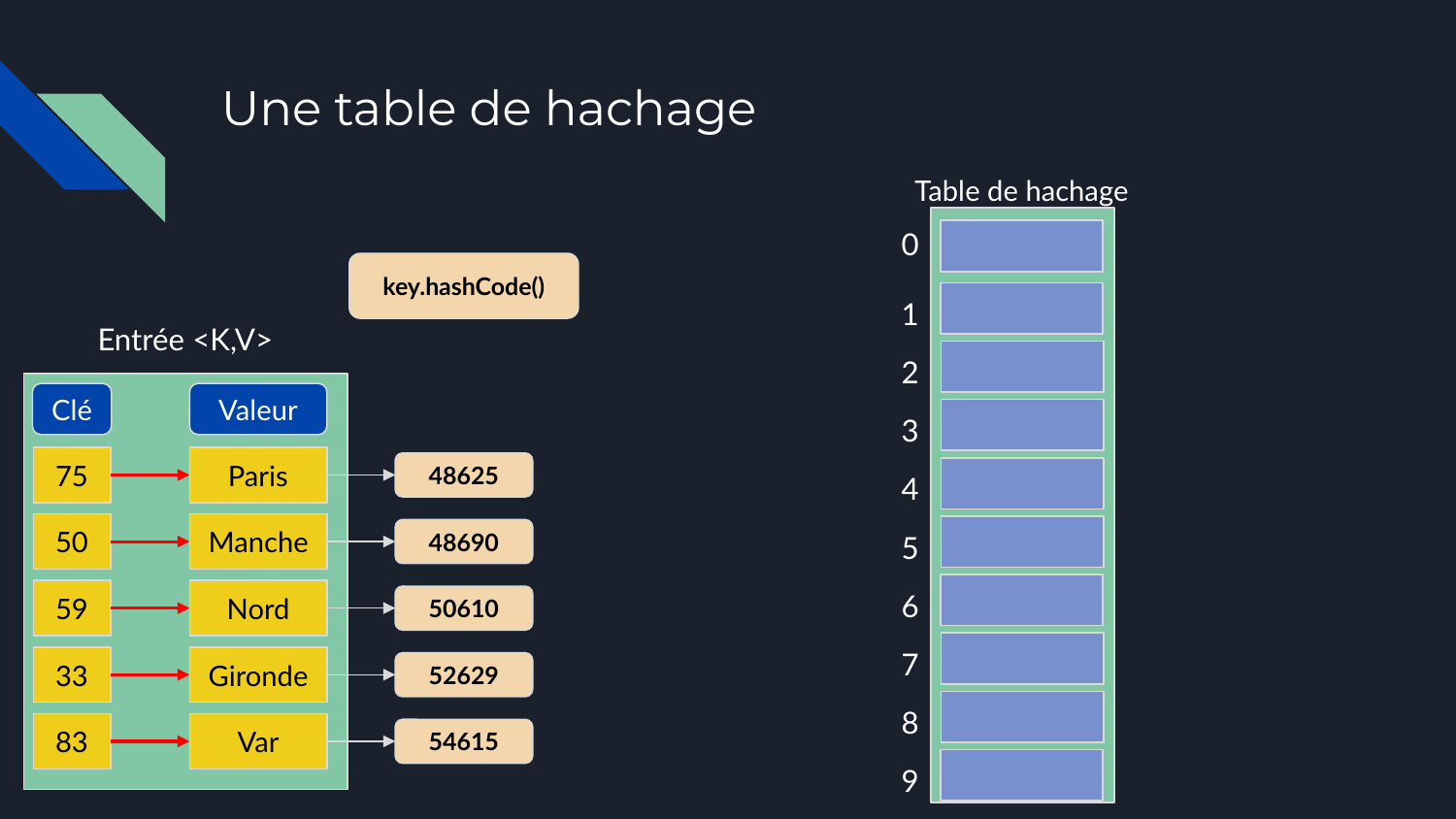

# Une table de hachage
Table de hachage

0

key.hashCode()
1

Entrée <K,V>
2

Clé
Valeur
3

75
Paris
48625
4

50
Manche
5

48690
6

59
Nord
50610
7

33
Gironde
52629
8

83
Var
54615
9